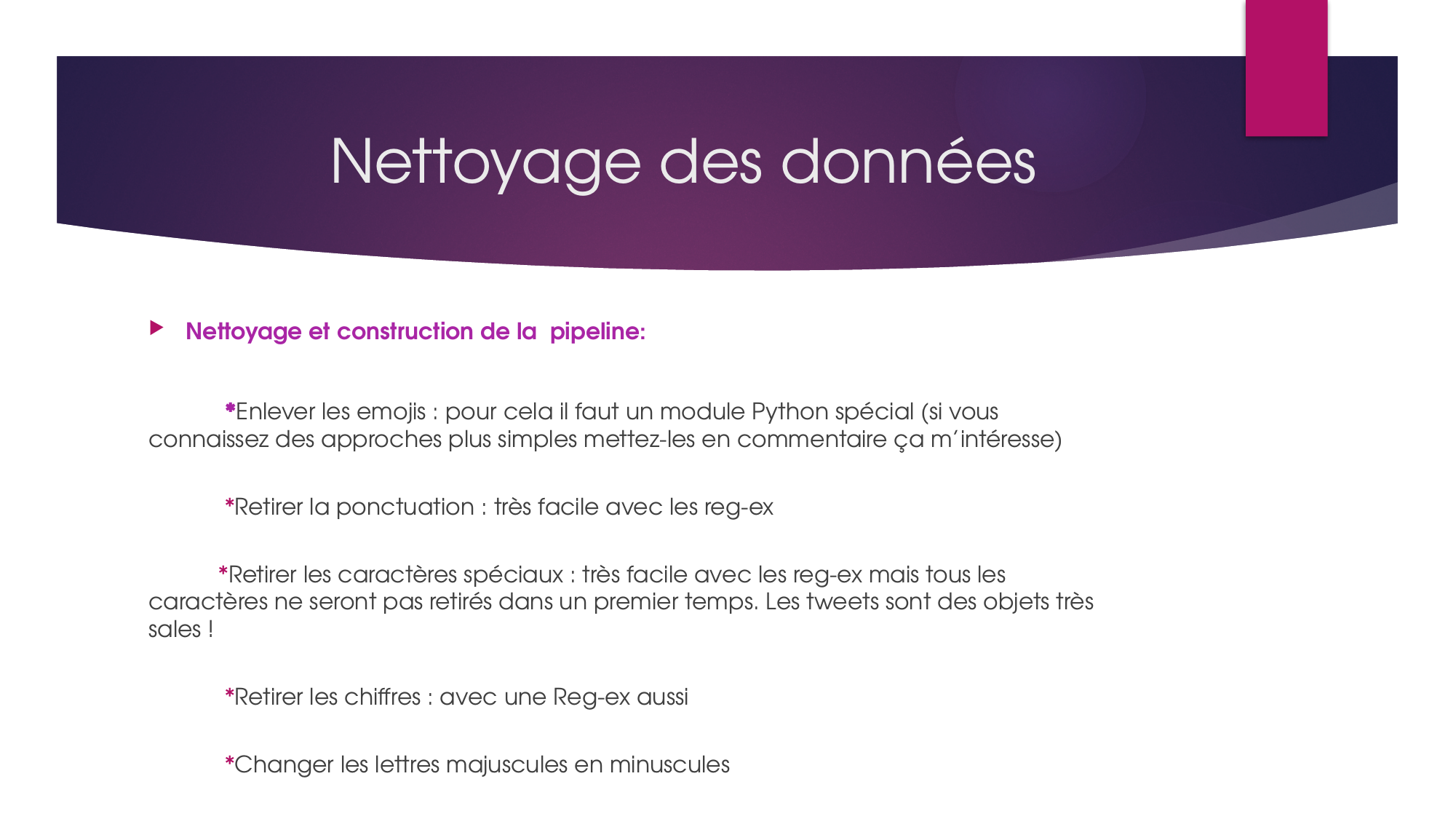

# Nettoyage des données
Nettoyage et construction de la  pipeline:

            *Enlever les emojis : pour cela il faut un module Python spécial (si vous connaissez des approches plus simples mettez-les en commentaire ça m’intéresse)
            *Retirer la ponctuation : très facile avec les reg-ex
           *Retirer les caractères spéciaux : très facile avec les reg-ex mais tous les caractères ne seront pas retirés dans un premier temps. Les tweets sont des objets très sales !
            *Retirer les chiffres : avec une Reg-ex aussi
            *Changer les lettres majuscules en minuscules